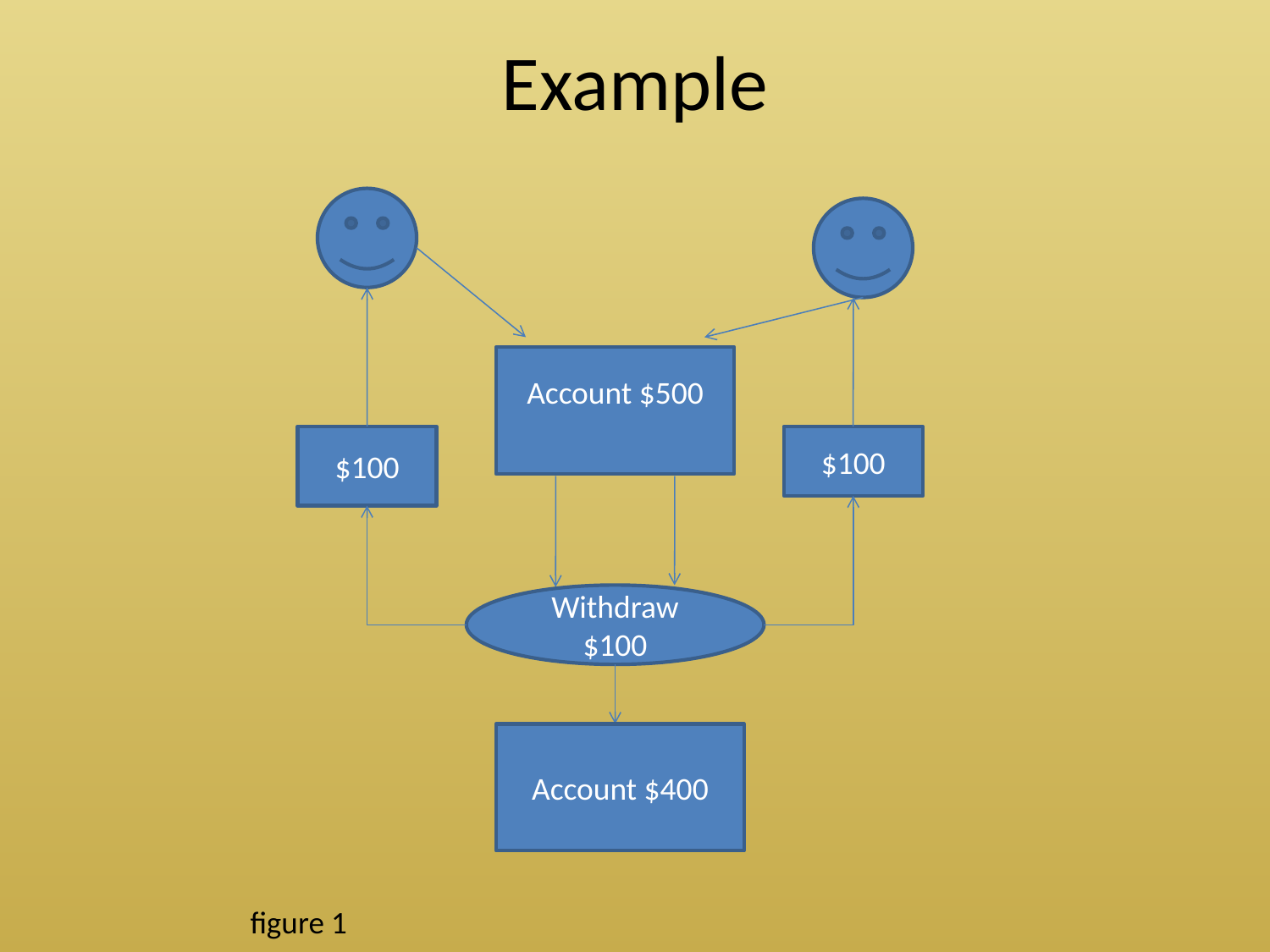

# Example

				          figure 1

Account $500

$100
$100
Withdraw $100
Account $400